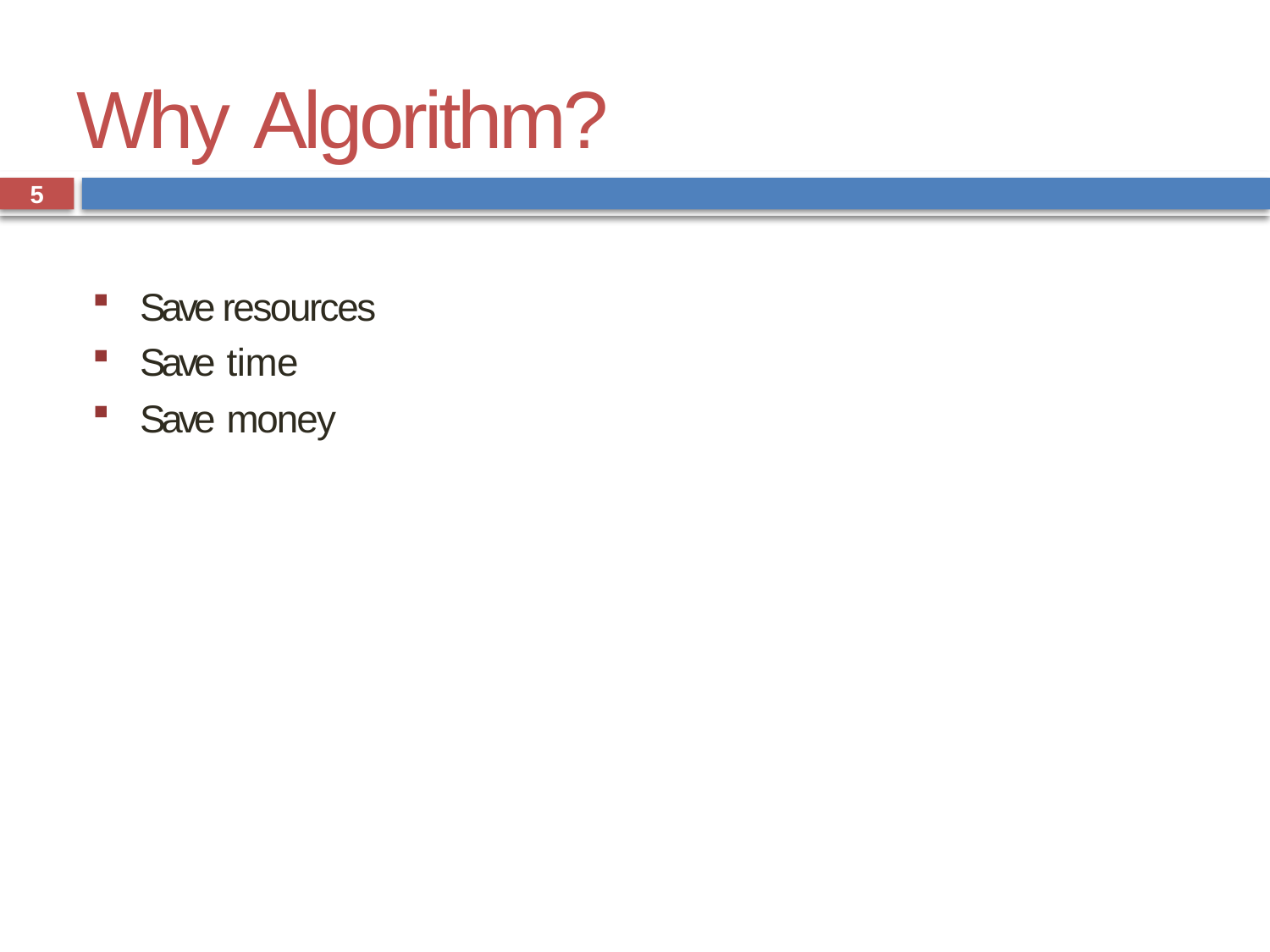

# Why Algorithm?
5
Save resources
Save time
Save money